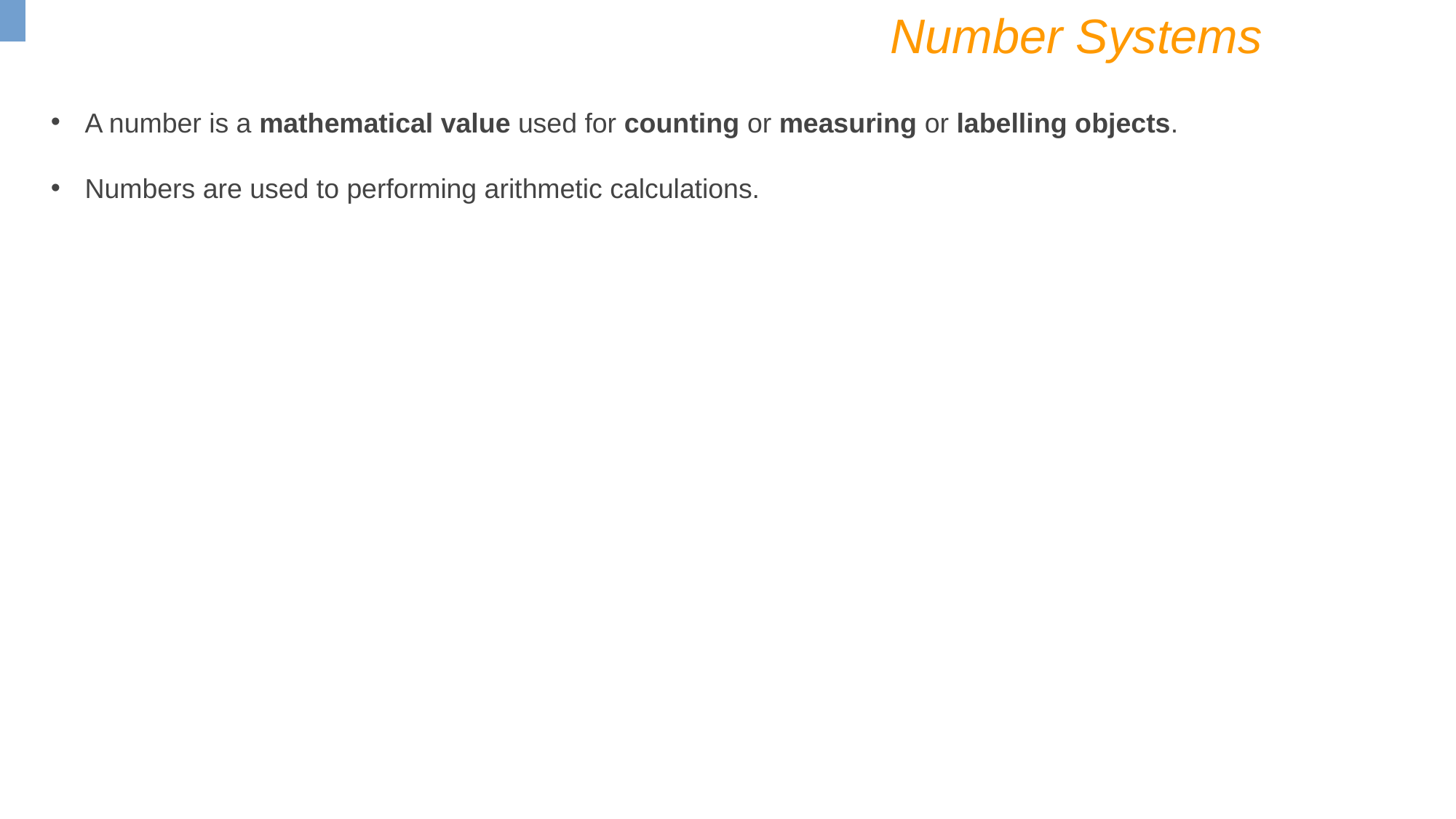

Number Systems
A number is a mathematical value used for counting or measuring or labelling objects.

Numbers are used to performing arithmetic calculations.